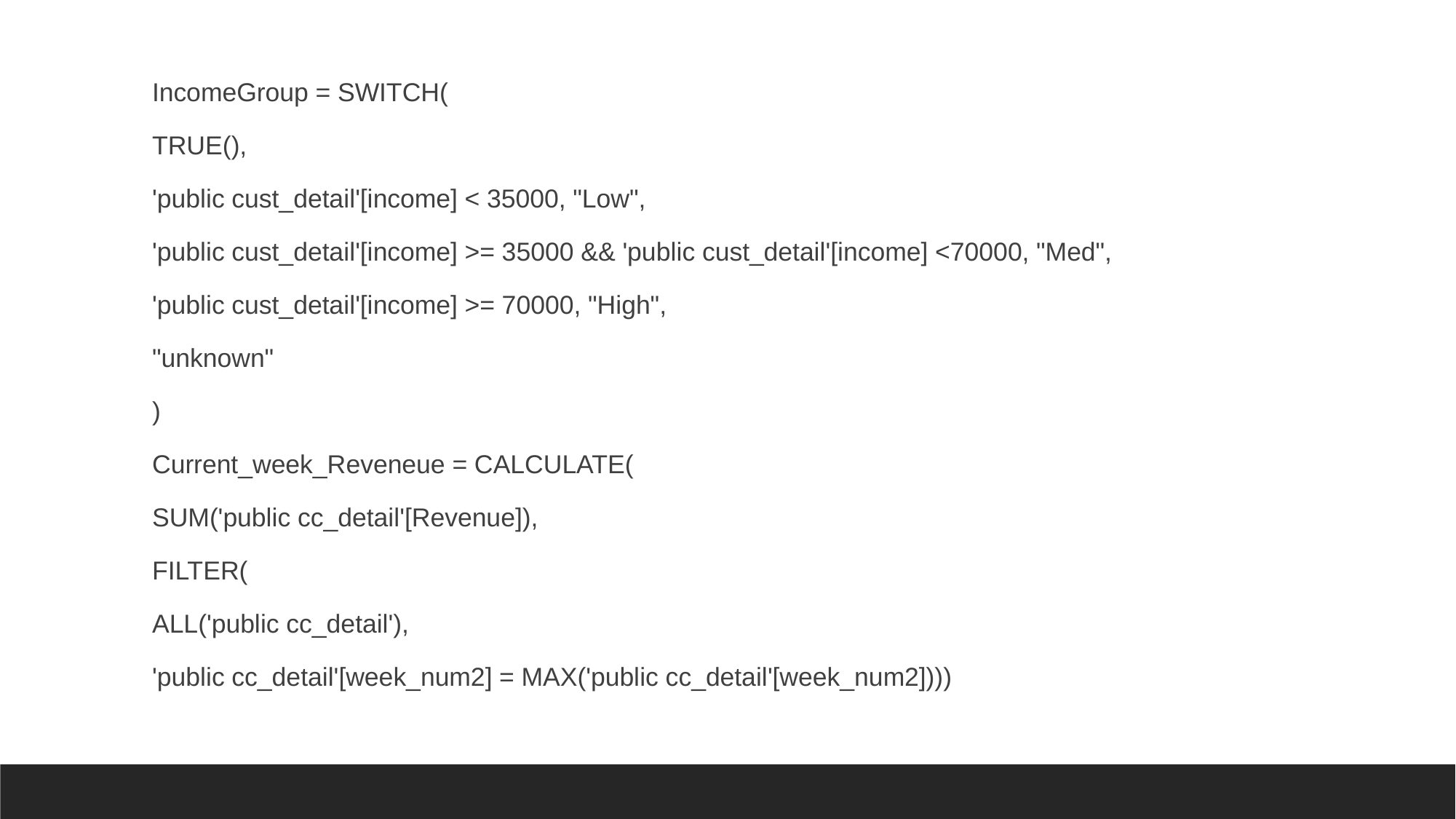

IncomeGroup = SWITCH(
TRUE(),
'public cust_detail'[income] < 35000, "Low",
'public cust_detail'[income] >= 35000 && 'public cust_detail'[income] <70000, "Med",
'public cust_detail'[income] >= 70000, "High",
"unknown"
)
Current_week_Reveneue = CALCULATE(
SUM('public cc_detail'[Revenue]),
FILTER(
ALL('public cc_detail'),
'public cc_detail'[week_num2] = MAX('public cc_detail'[week_num2])))